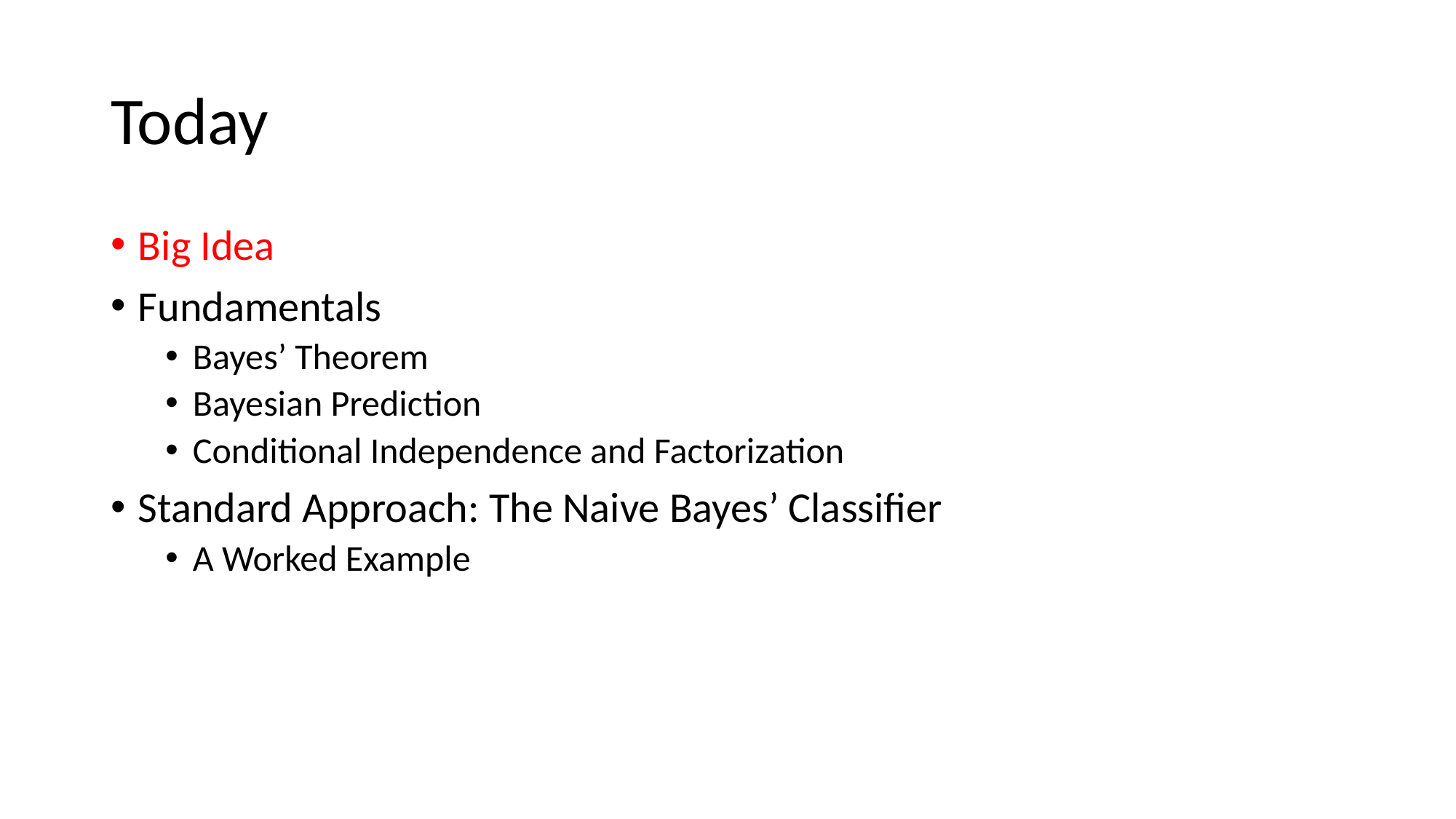

# Today
Big Idea
Fundamentals
Bayes’ Theorem
Bayesian Prediction
Conditional Independence and Factorization
Standard Approach: The Naive Bayes’ Classifier
A Worked Example